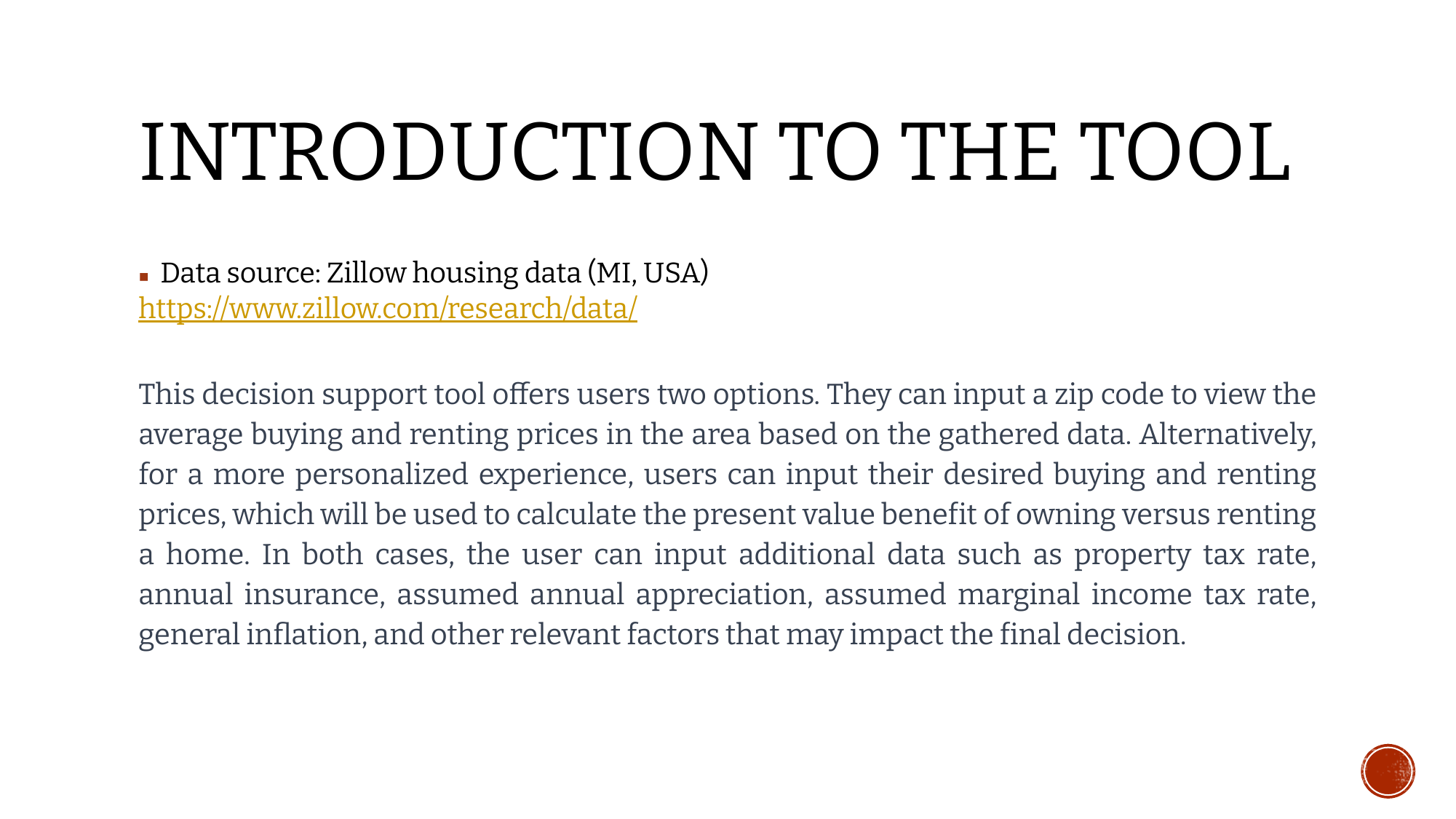

# INTRODUCTION TO THE TOOL
Data source: Zillow housing data (MI, USA)
https://www.zillow.com/research/data/

This decision support tool offers users two options. They can input a zip code to view the average buying and renting prices in the area based on the gathered data. Alternatively, for a more personalized experience, users can input their desired buying and renting prices, which will be used to calculate the present value benefit of owning versus renting a home. In both cases, the user can input additional data such as property tax rate, annual insurance, assumed annual appreciation, assumed marginal income tax rate, general inflation, and other relevant factors that may impact the final decision.